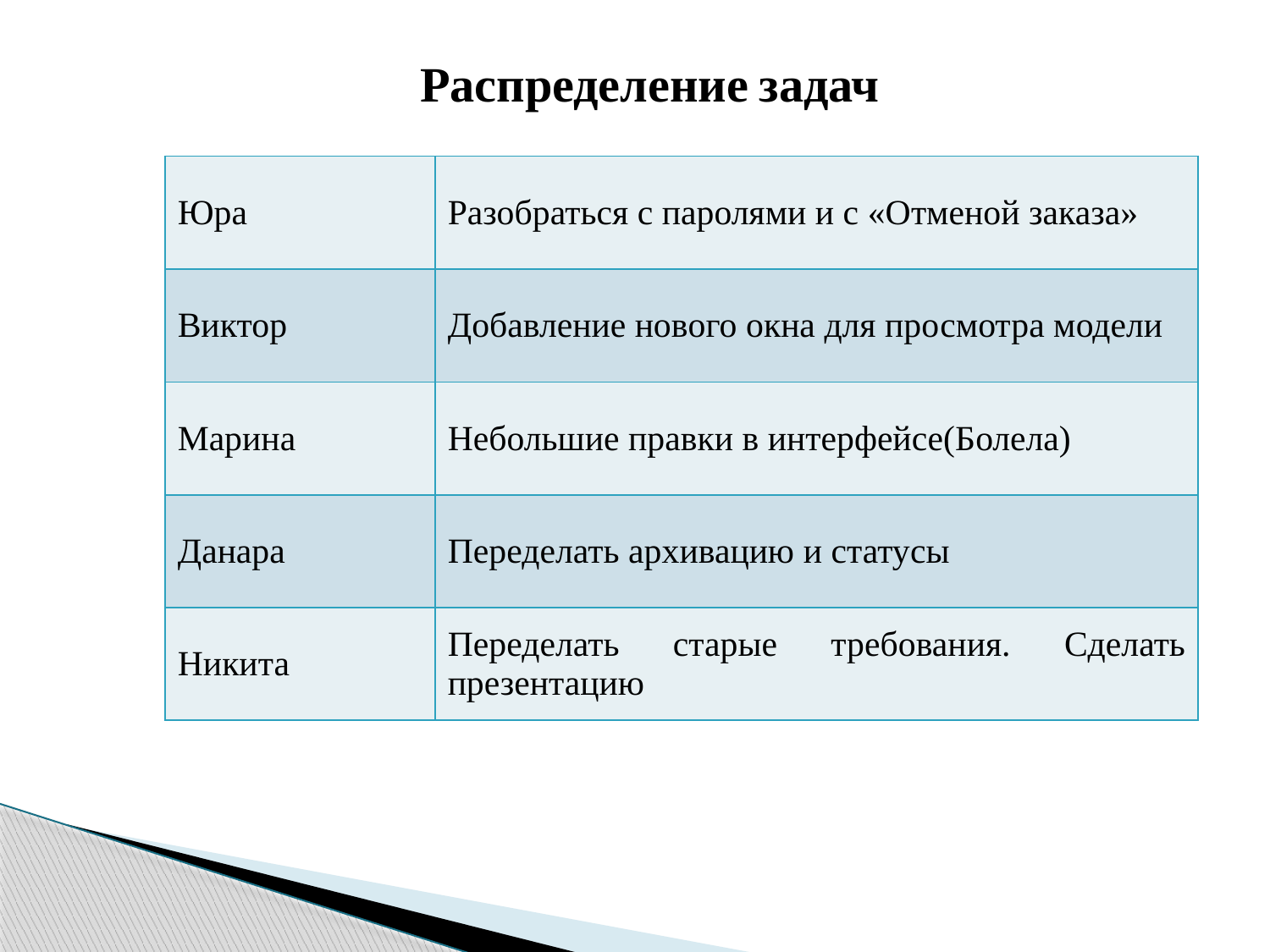

Распределение задач
| Юра | Разобраться с паролями и с «Отменой заказа» |
| --- | --- |
| Виктор | Добавление нового окна для просмотра модели |
| Марина | Небольшие правки в интерфейсе(Болела) |
| Данара | Переделать архивацию и статусы |
| Никита | Переделать старые требования. Сделать презентацию |